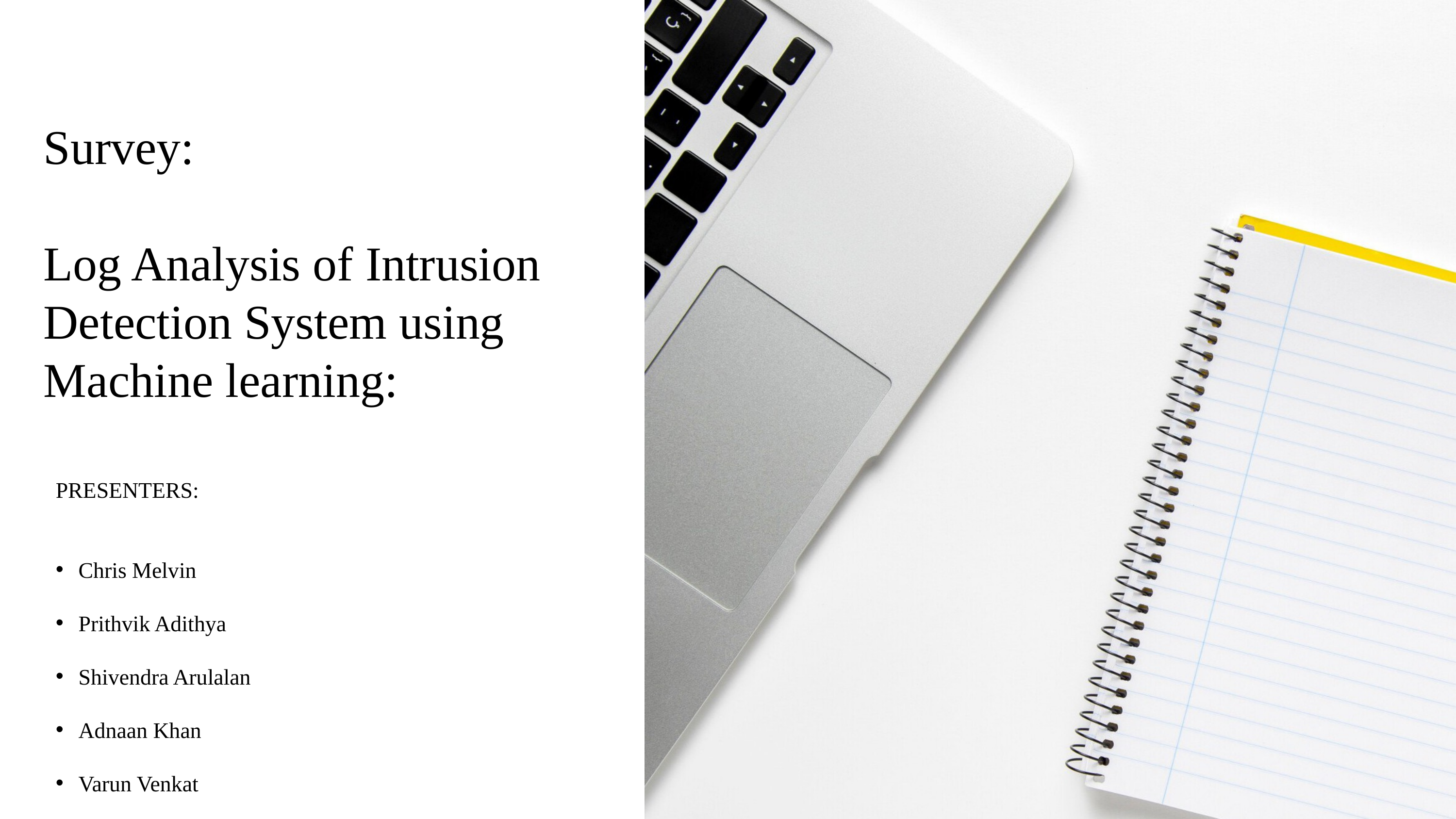

Survey:

Log Analysis of Intrusion Detection System using Machine learning:

PRESENTERS:
Chris Melvin

Prithvik Adithya

Shivendra Arulalan

Adnaan Khan

Varun Venkat